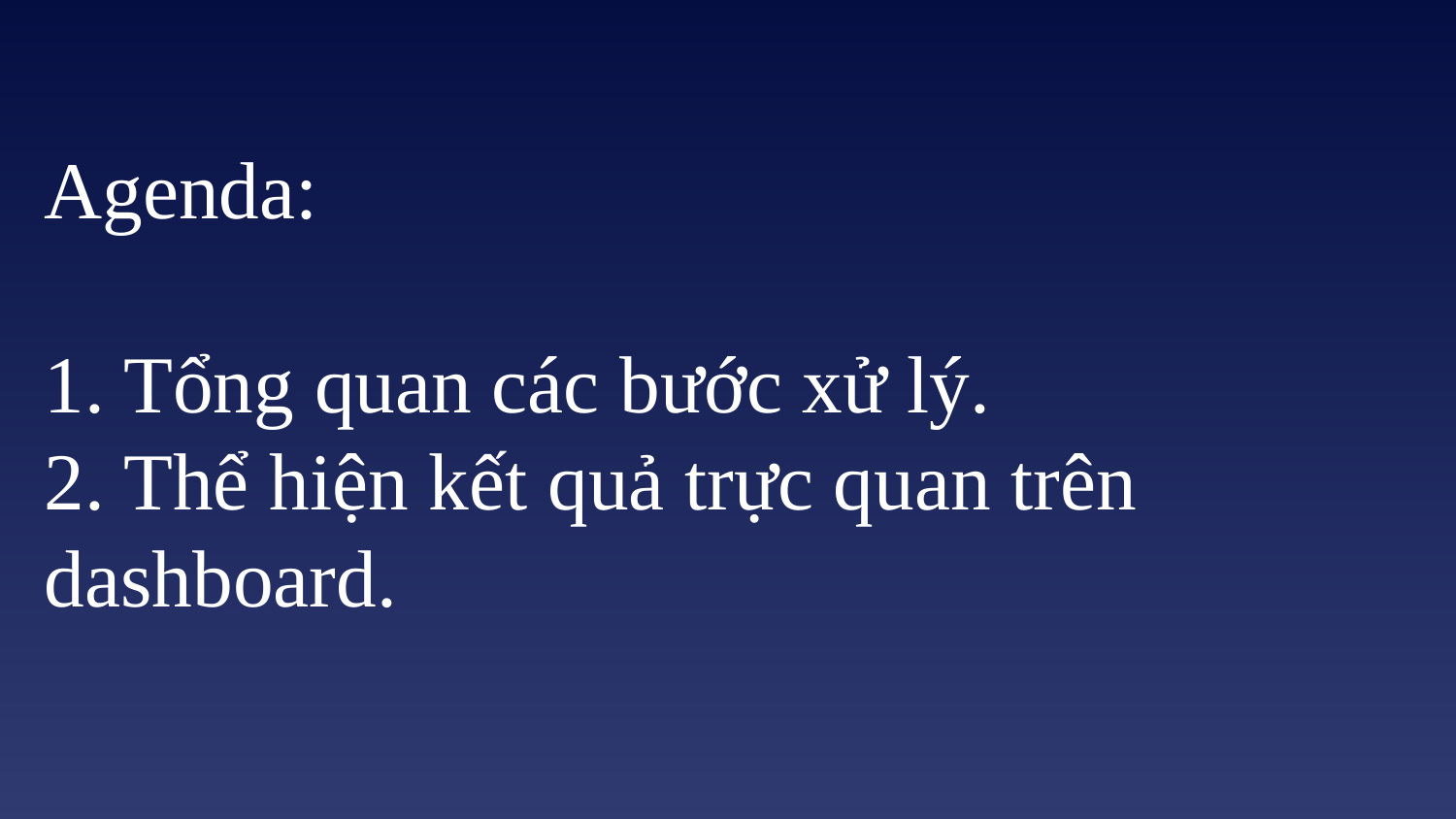

Agenda:

1. Tổng quan các bước xử lý.
2. Thể hiện kết quả trực quan trên dashboard.